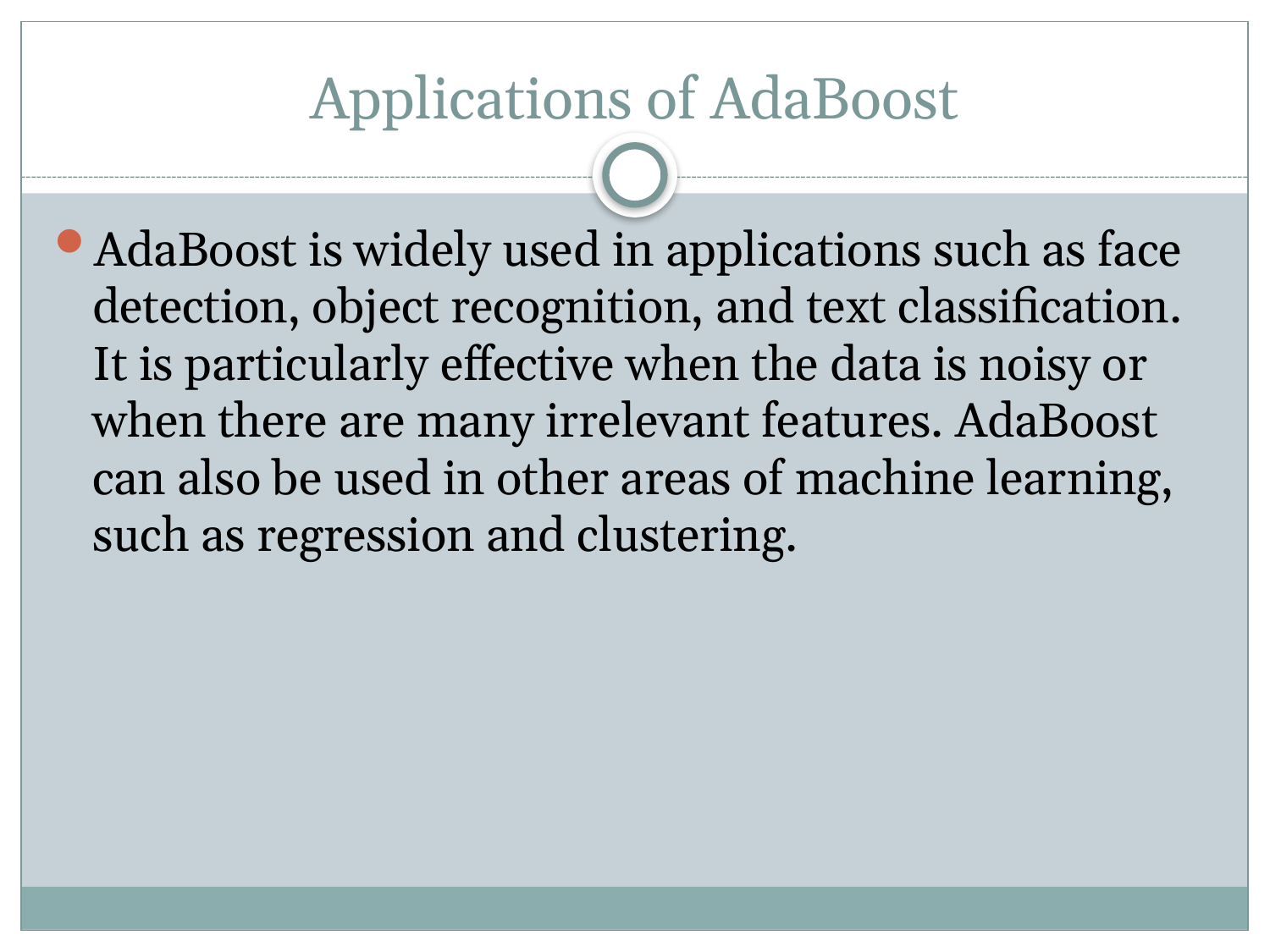

# Applications of AdaBoost
AdaBoost is widely used in applications such as face detection, object recognition, and text classification. It is particularly effective when the data is noisy or when there are many irrelevant features. AdaBoost can also be used in other areas of machine learning, such as regression and clustering.